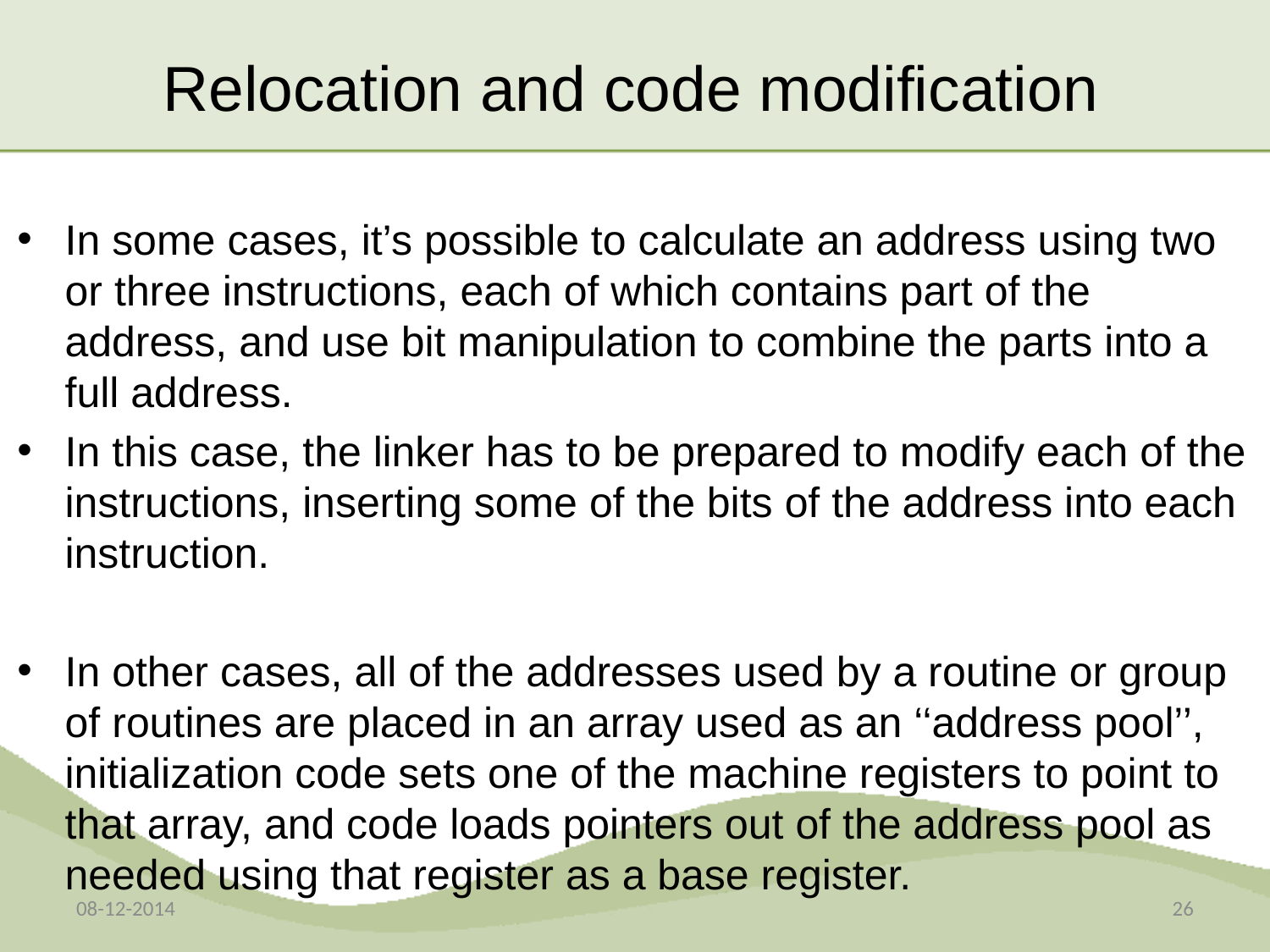

# Relocation and code modification
In some cases, it’s possible to calculate an address using two or three instructions, each of which contains part of the address, and use bit manipulation to combine the parts into a full address.
In this case, the linker has to be prepared to modify each of the instructions, inserting some of the bits of the address into each instruction.

In other cases, all of the addresses used by a routine or group of routines are placed in an array used as an ‘‘address pool’’, initialization code sets one of the machine registers to point to that array, and code loads pointers out of the address pool as needed using that register as a base register.
08-12-2014
26